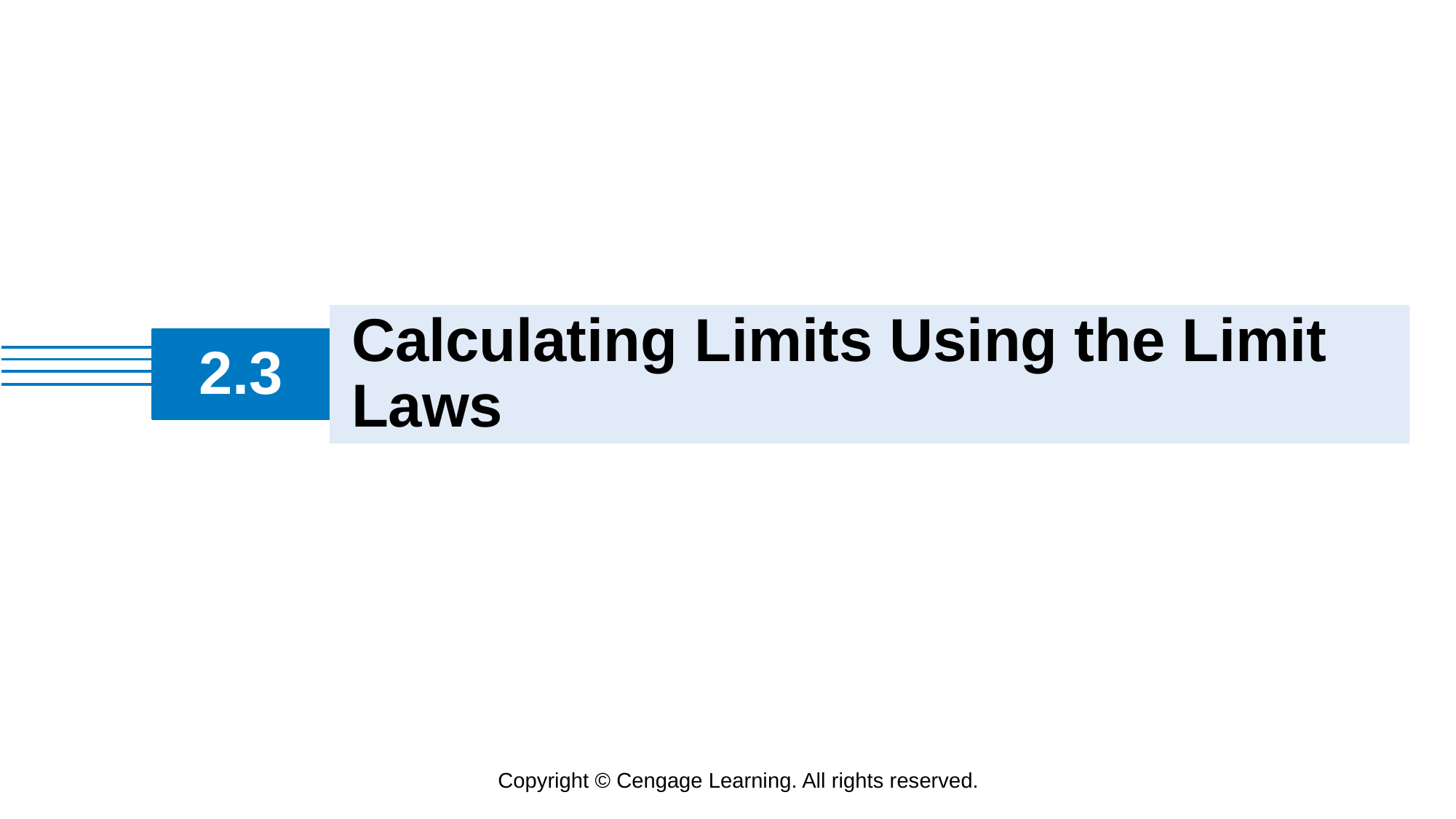

Calculating Limits Using the Limit Laws
# 2.3
Copyright © Cengage Learning. All rights reserved.